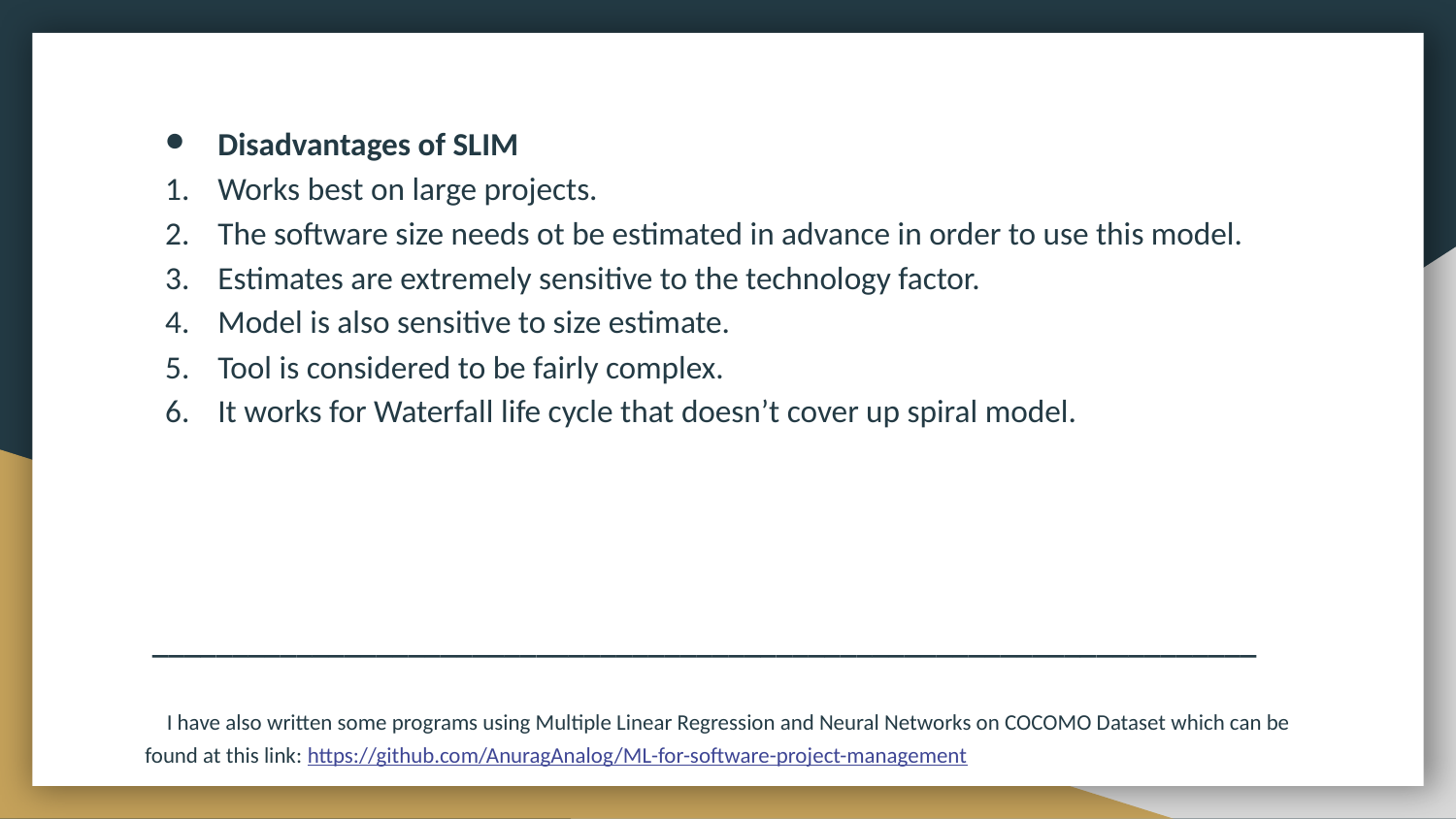

Disadvantages of SLIM
Works best on large projects.
The software size needs ot be estimated in advance in order to use this model.
Estimates are extremely sensitive to the technology factor.
Model is also sensitive to size estimate.
Tool is considered to be fairly complex.
It works for Waterfall life cycle that doesn’t cover up spiral model.

 _____________________________________________________________________
   I have also written some programs using Multiple Linear Regression and Neural Networks on COCOMO Dataset which can be found at this link: https://github.com/AnuragAnalog/ML-for-software-project-management